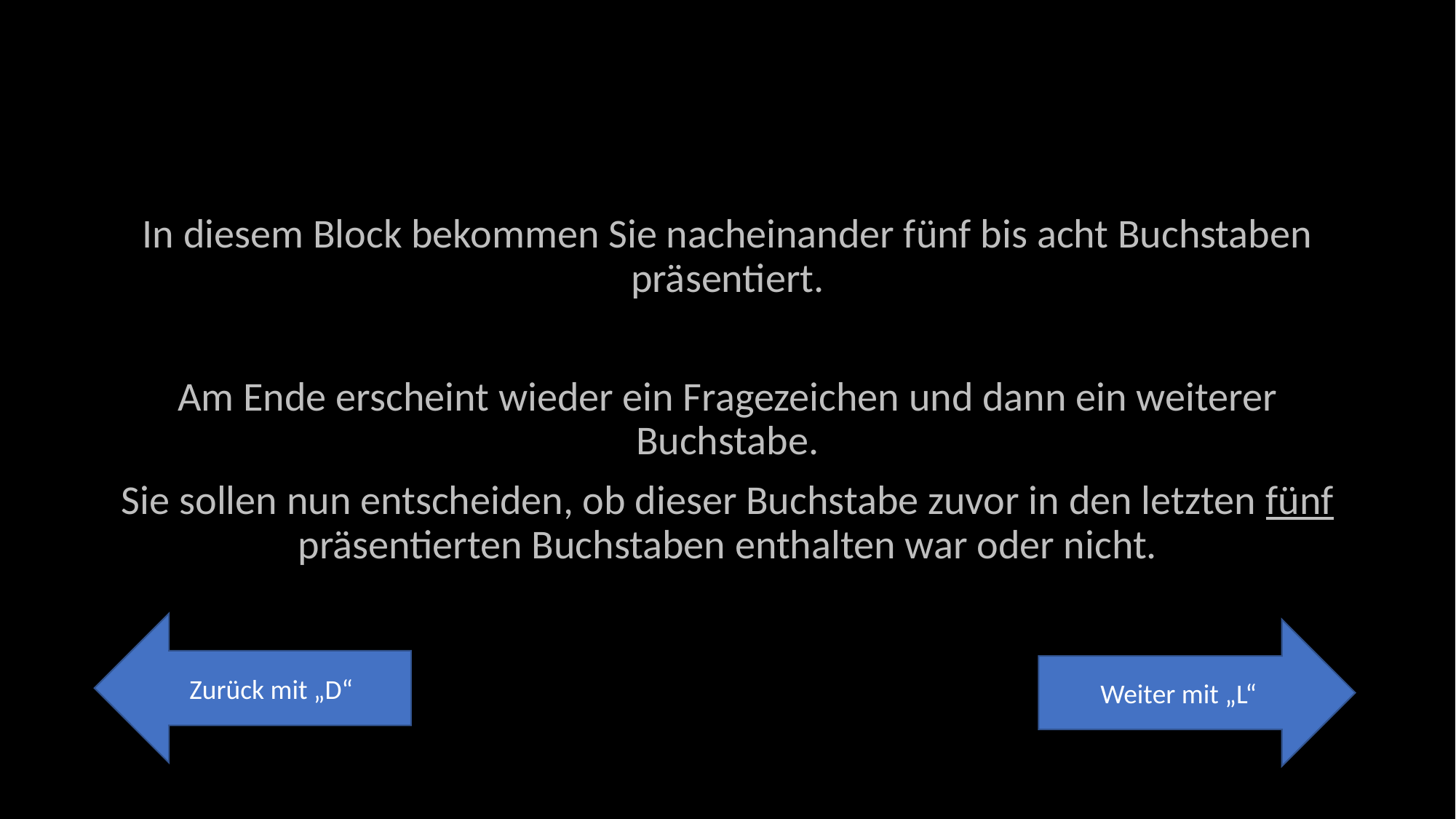

In diesem Block bekommen Sie nacheinander fünf bis acht Buchstaben präsentiert.

Am Ende erscheint wieder ein Fragezeichen und dann ein weiterer Buchstabe.
Sie sollen nun entscheiden, ob dieser Buchstabe zuvor in den letzten fünf präsentierten Buchstaben enthalten war oder nicht.

Zurück mit „D“

Weiter mit „L“